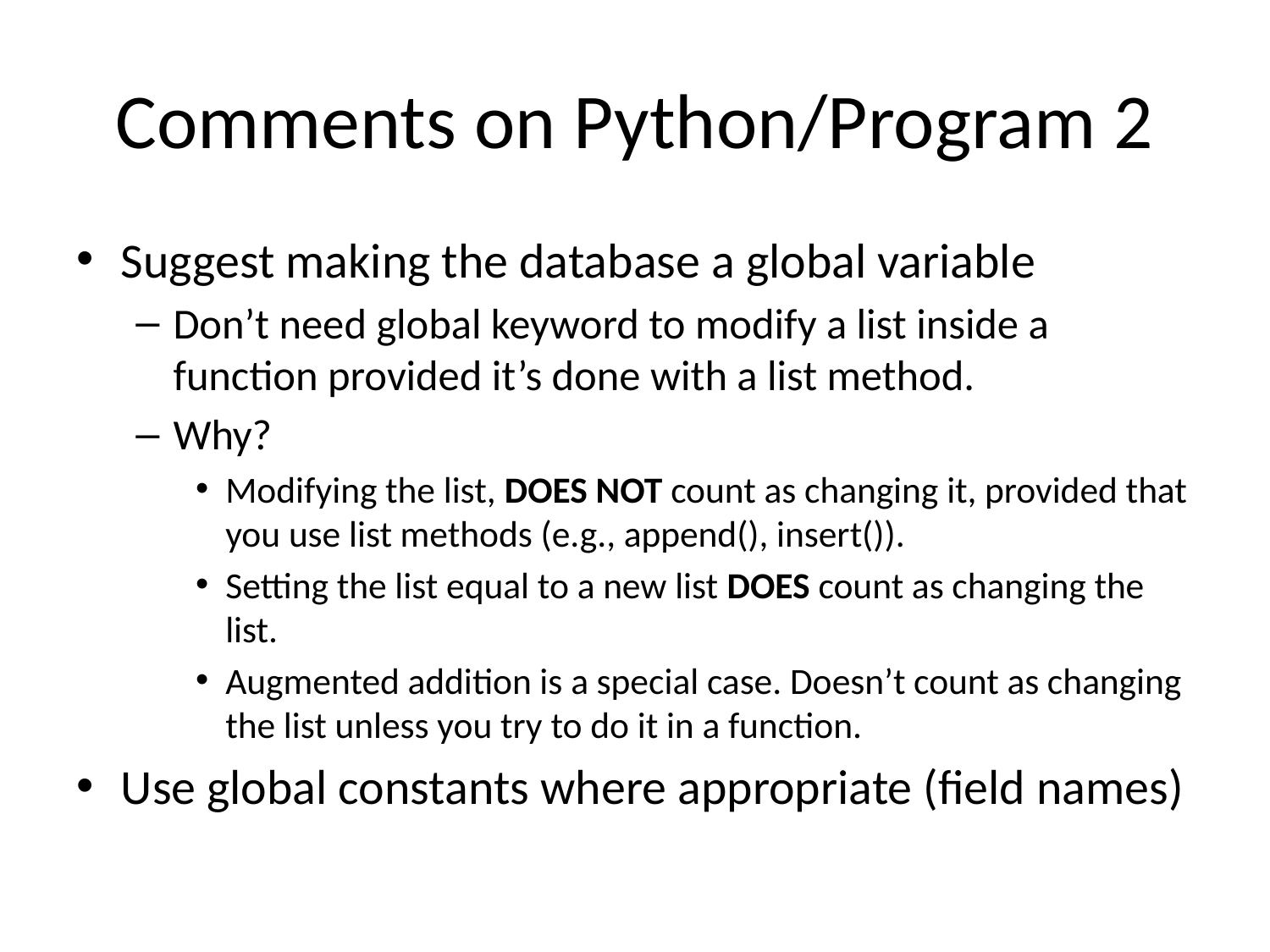

# Comments on Python/Program 2
Suggest making the database a global variable
Don’t need global keyword to modify a list inside a function provided it’s done with a list method.
Why?
Modifying the list, DOES NOT count as changing it, provided that you use list methods (e.g., append(), insert()).
Setting the list equal to a new list DOES count as changing the list.
Augmented addition is a special case. Doesn’t count as changing the list unless you try to do it in a function.
Use global constants where appropriate (field names)